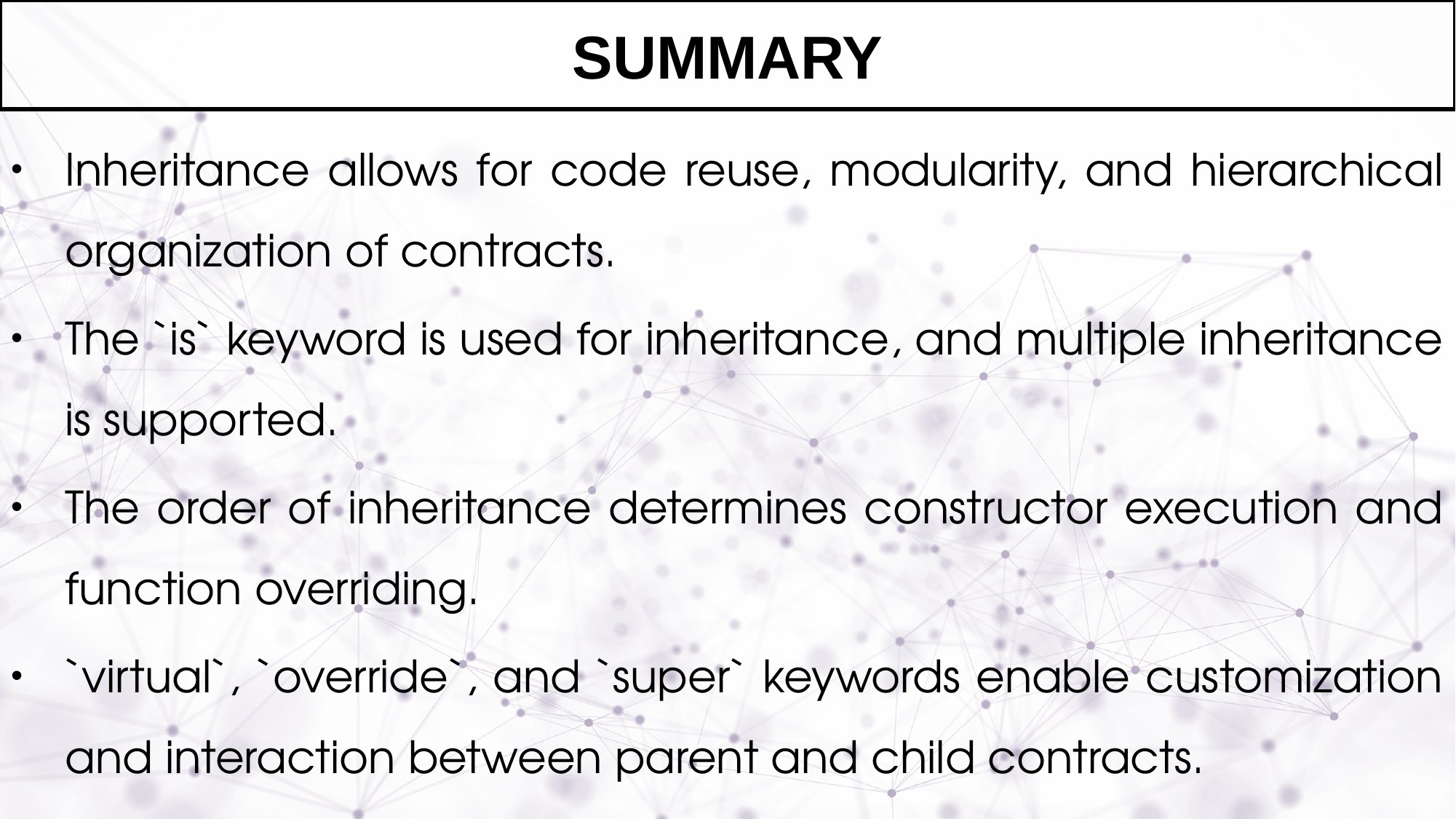

# SUMMARY
Inheritance allows for code reuse, modularity, and hierarchical organization of contracts.
The `is` keyword is used for inheritance, and multiple inheritance is supported.
The order of inheritance determines constructor execution and function overriding.
`virtual`, `override`, and `super` keywords enable customization and interaction between parent and child contracts.